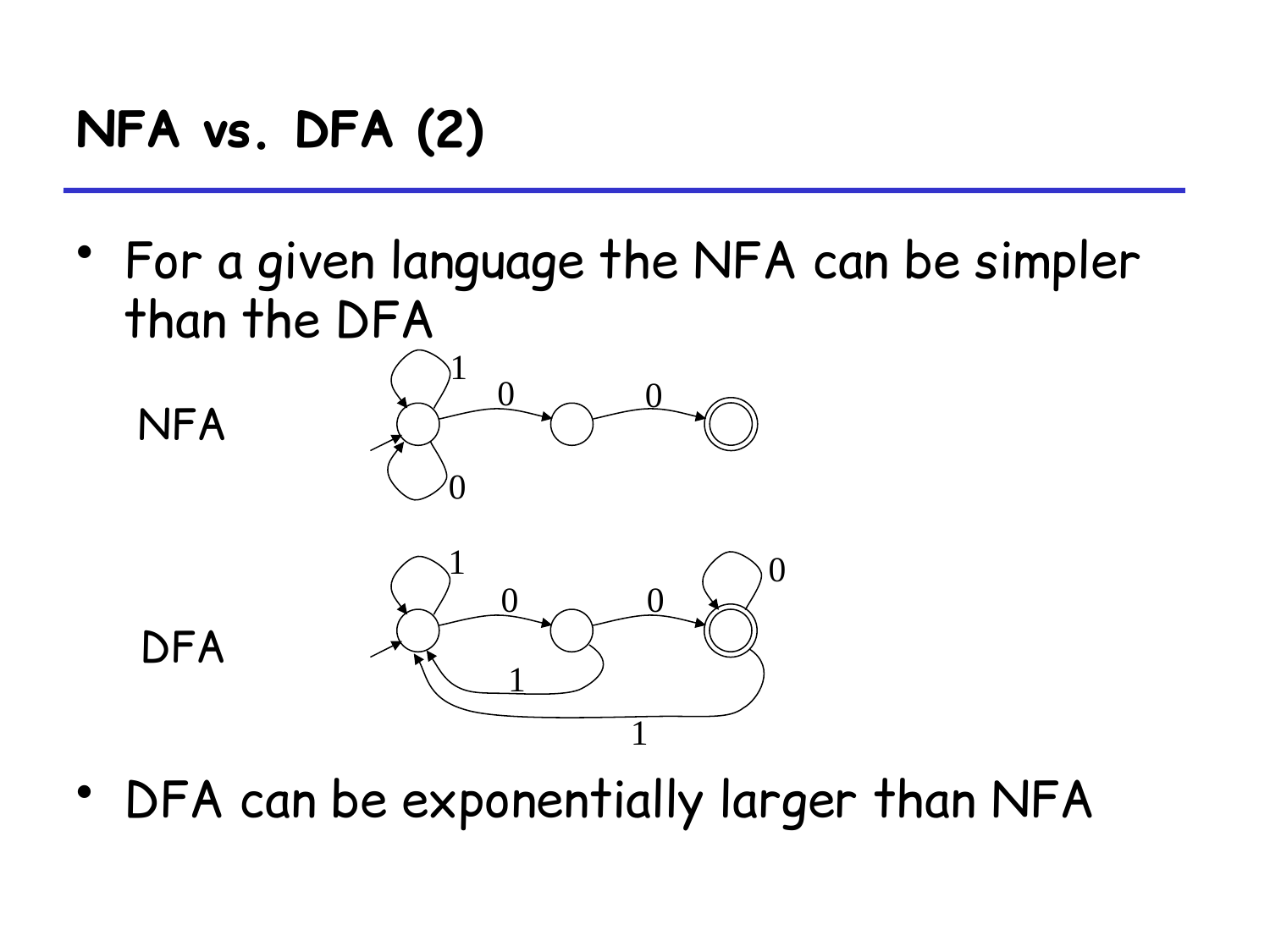

# NFA vs. DFA (2)
For a given language the NFA can be simpler than the DFA
1

0
0

0
NFA
1
0

0
0

1
1
DFA
DFA can be exponentially larger than NFA
14